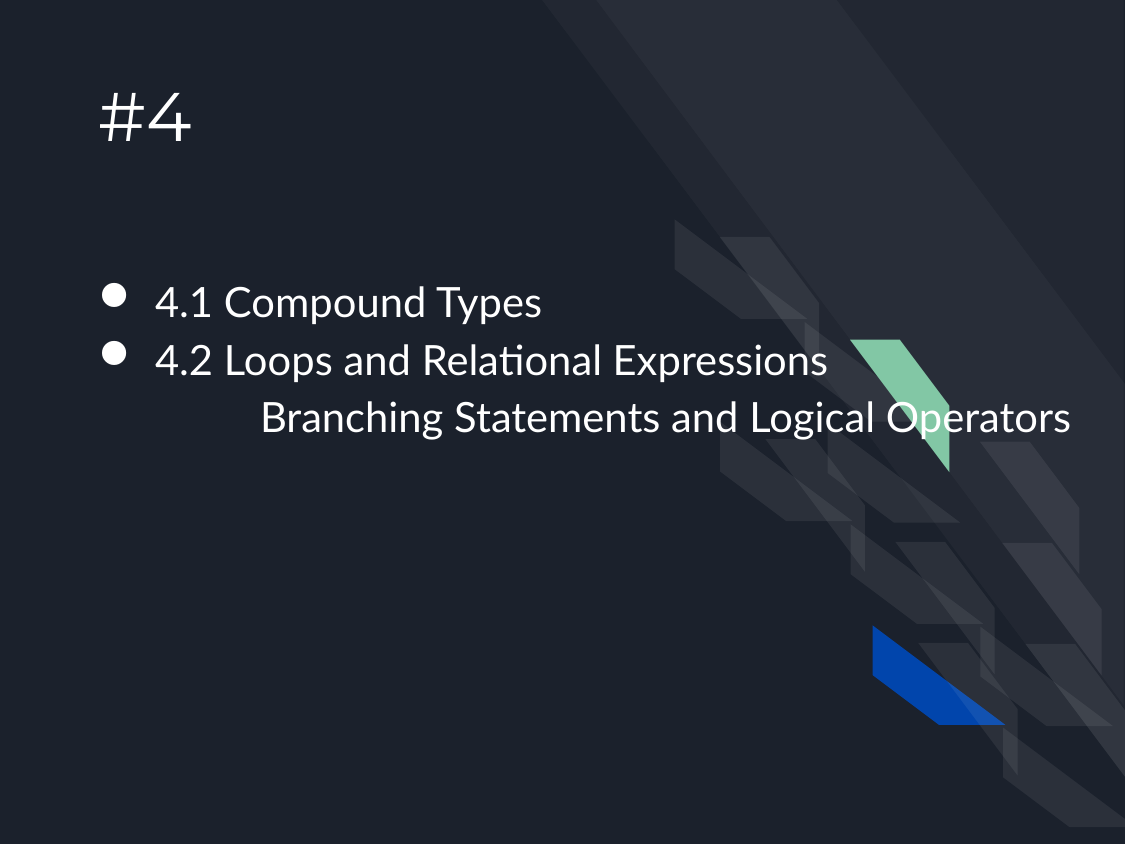

# #4
4.1 Compound Types
4.2 Loops and Relational Expressions
               Branching Statements and Logical Operators